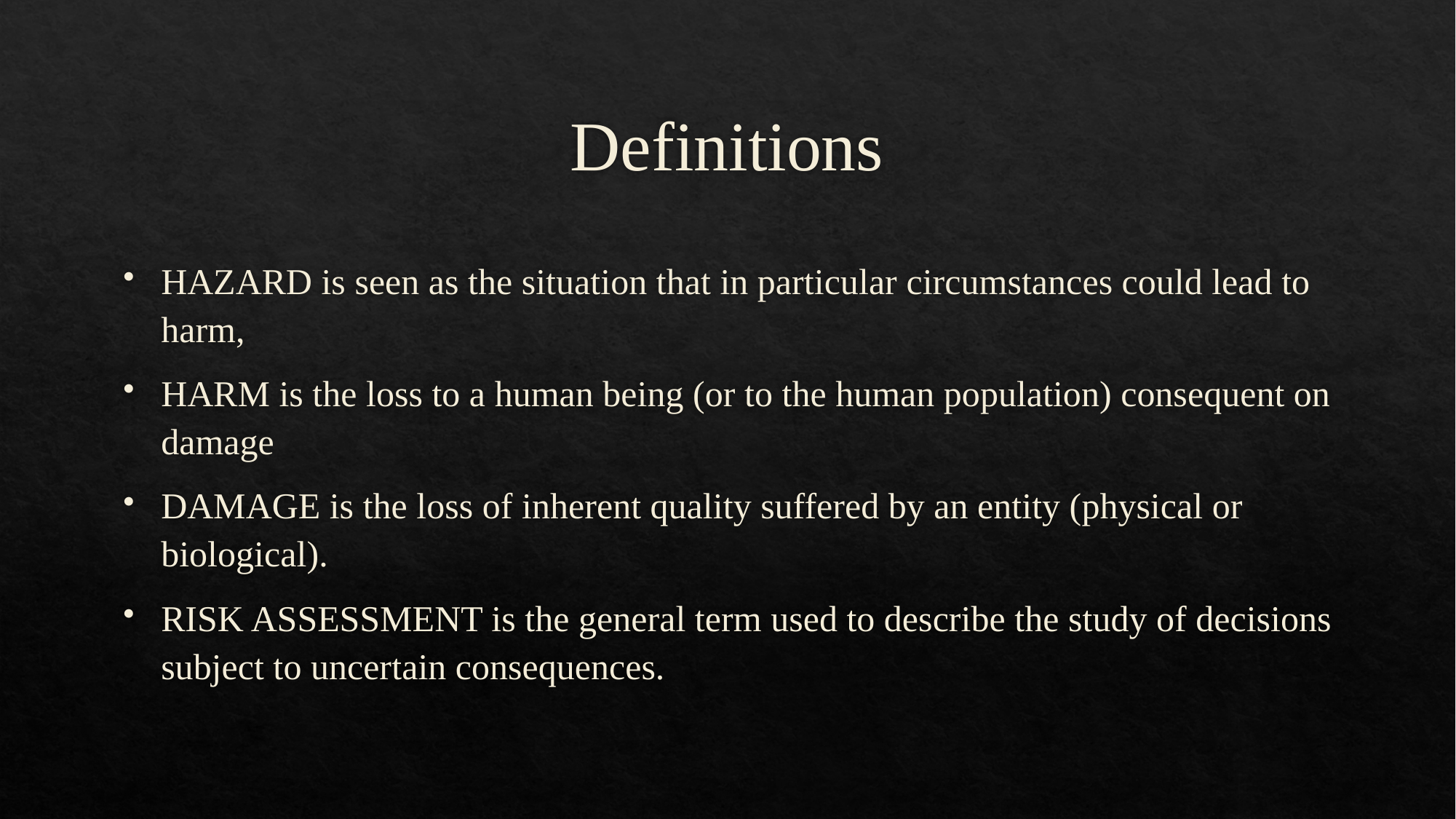

# Definitions
HAZARD is seen as the situation that in particular circumstances could lead to harm,
HARM is the loss to a human being (or to the human population) consequent on damage
DAMAGE is the loss of inherent quality suffered by an entity (physical or biological).
RISK ASSESSMENT is the general term used to describe the study of decisions subject to uncertain consequences.